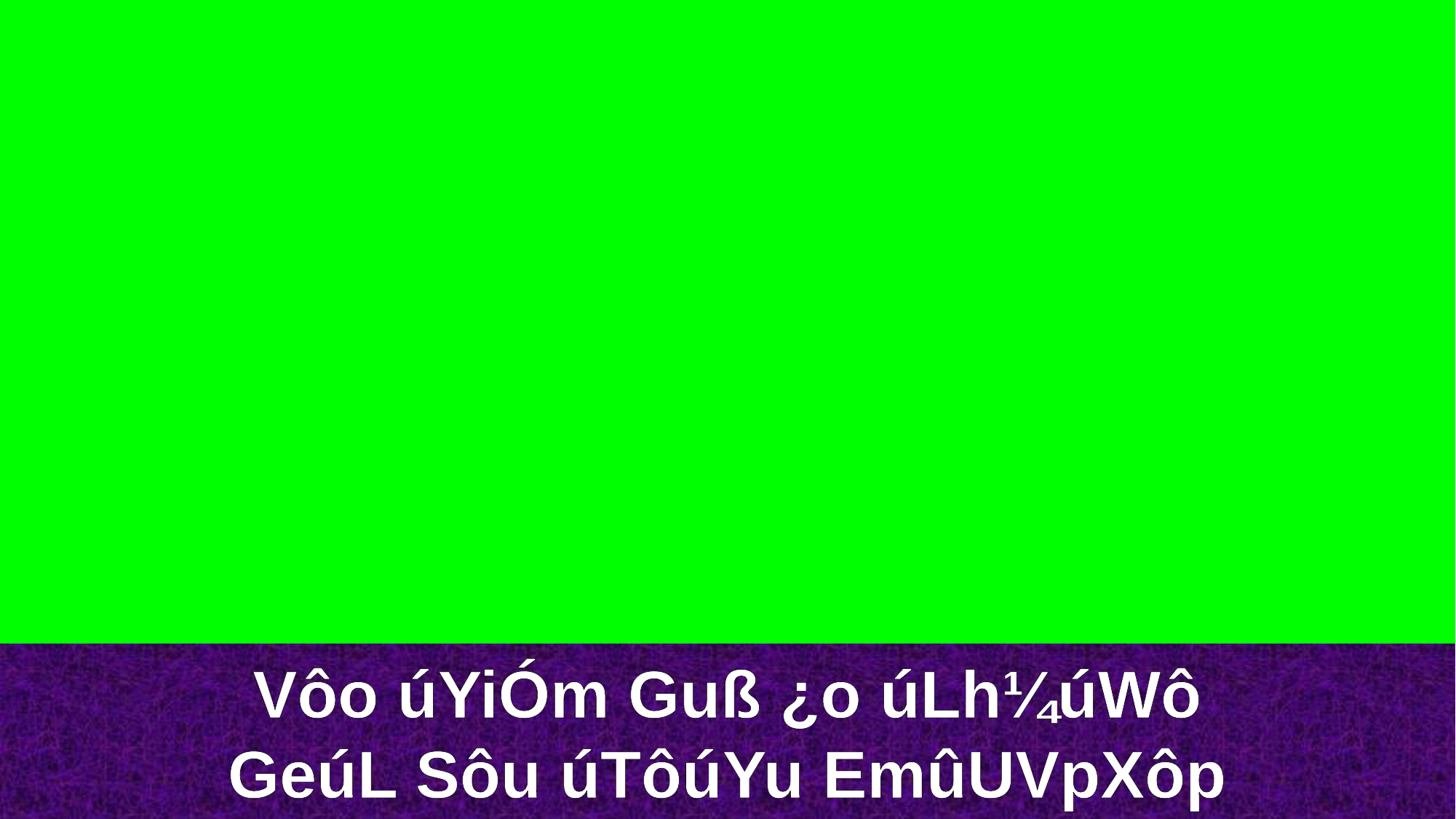

Vôo úYiÓm Guß ¿o úLh¼úWô
GeúL Sôu úTôúYu EmûUVpXôp